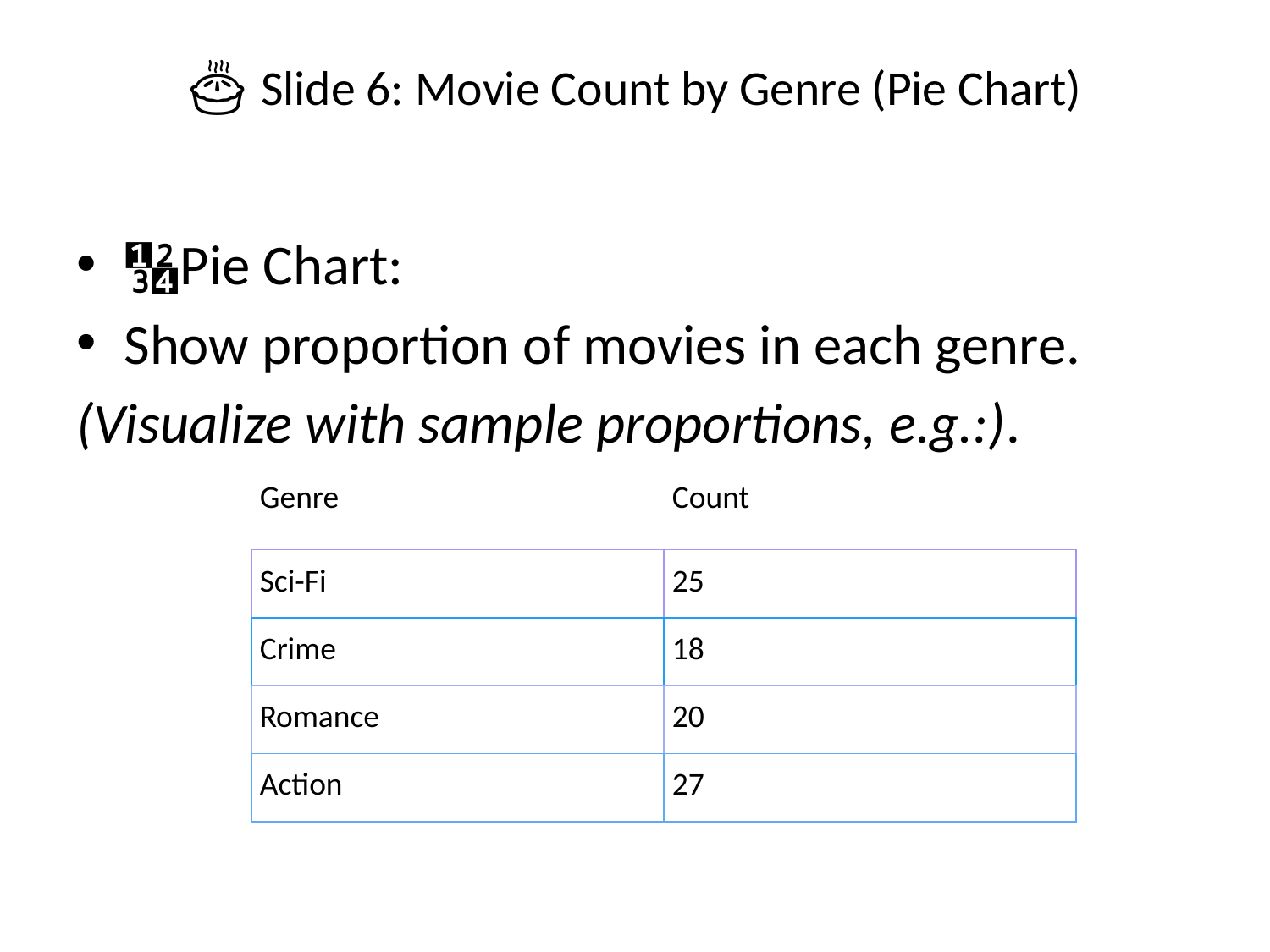

# 🥧 Slide 6: Movie Count by Genre (Pie Chart)
🔢Pie Chart:
Show proportion of movies in each genre.
(Visualize with sample proportions, e.g.:).
| Genre | Count |
| --- | --- |
| Sci-Fi | 25 |
| Crime | 18 |
| Romance | 20 |
| Action | 27 |